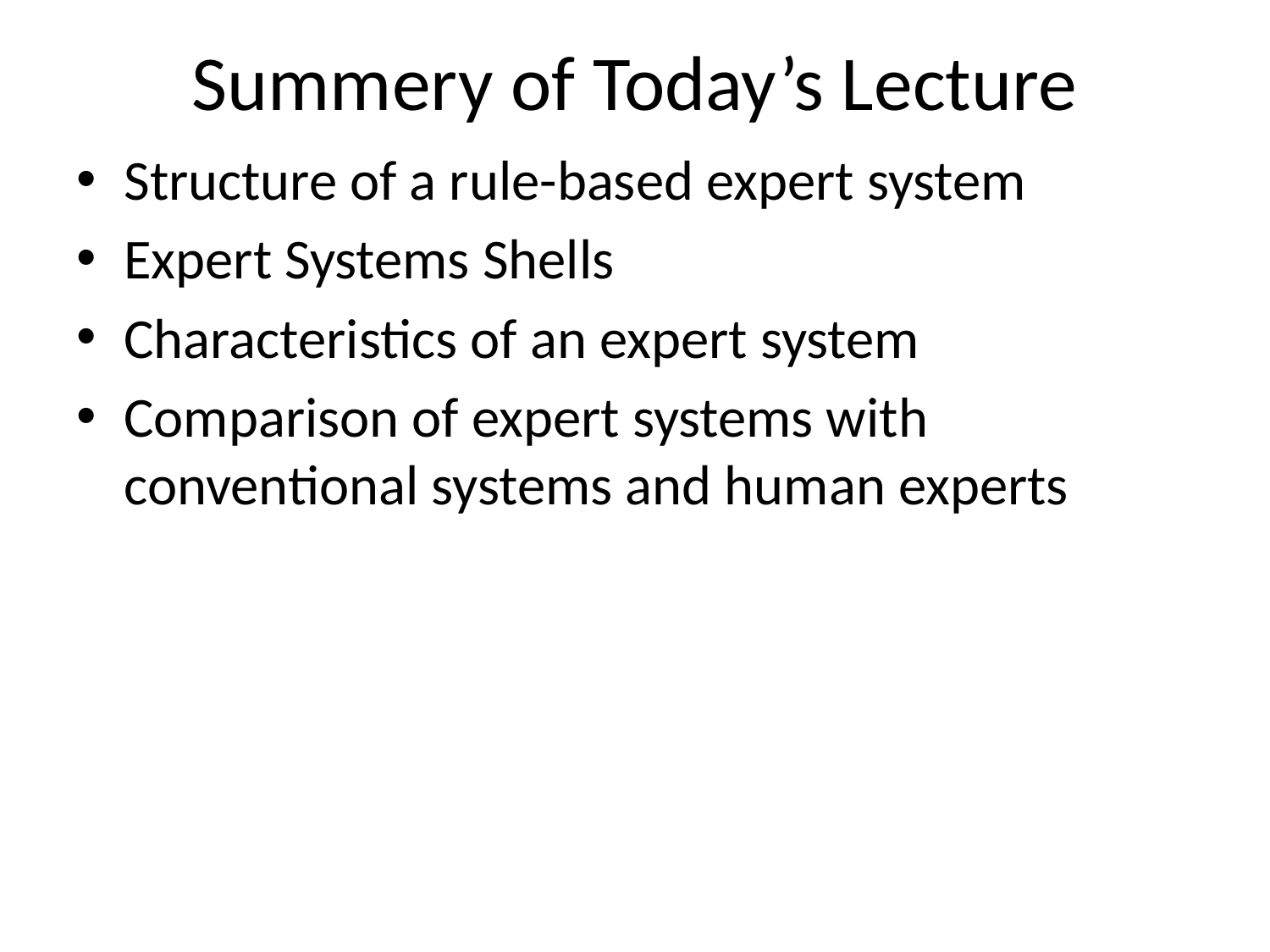

# Summery of Today’s Lecture
Structure of a rule-based expert system
Expert Systems Shells
Characteristics of an expert system
Comparison of expert systems with conventional systems and human experts